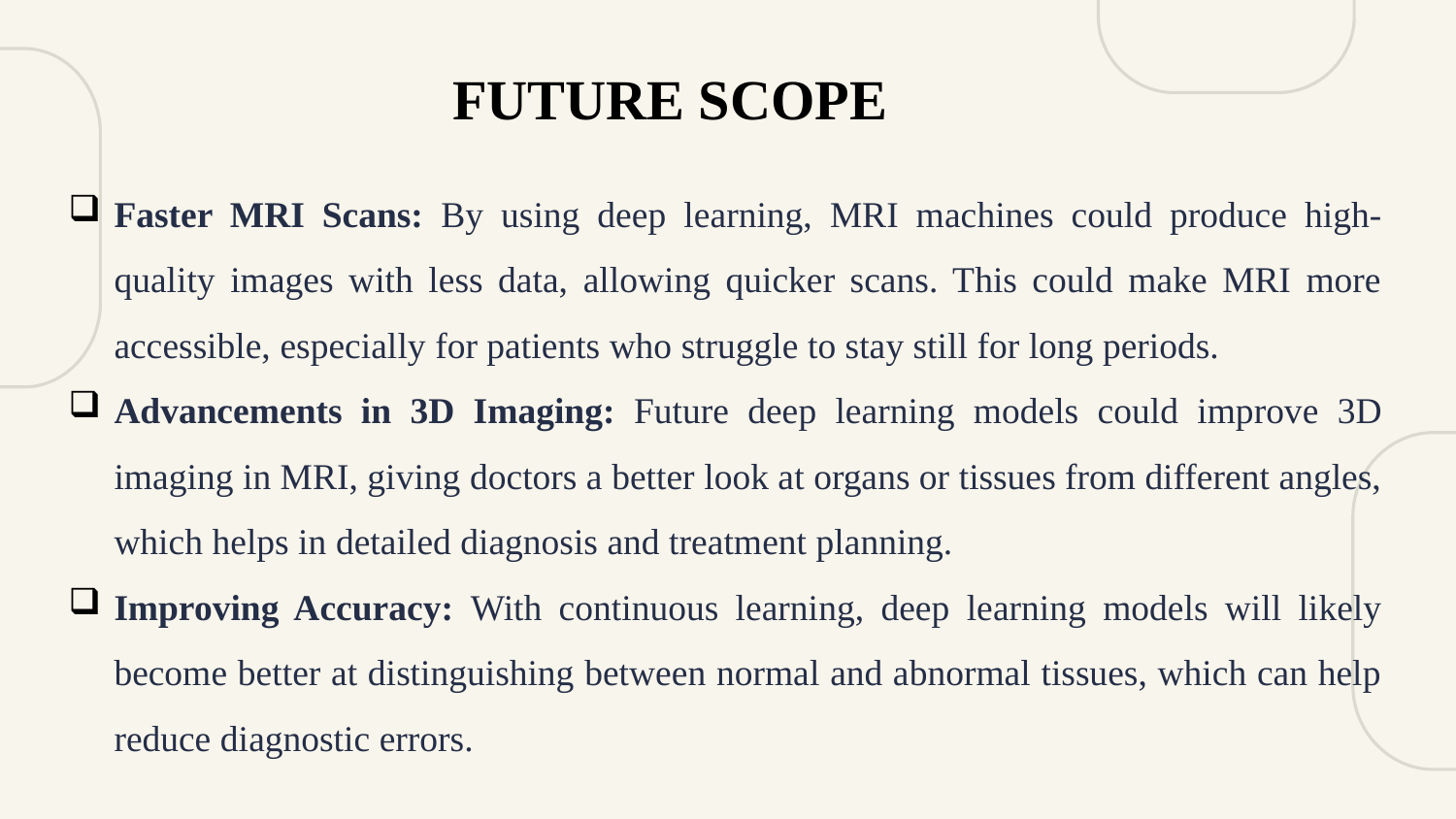

FUTURE SCOPE
Faster MRI Scans: By using deep learning, MRI machines could produce high-quality images with less data, allowing quicker scans. This could make MRI more accessible, especially for patients who struggle to stay still for long periods.
Advancements in 3D Imaging: Future deep learning models could improve 3D imaging in MRI, giving doctors a better look at organs or tissues from different angles, which helps in detailed diagnosis and treatment planning.
Improving Accuracy: With continuous learning, deep learning models will likely become better at distinguishing between normal and abnormal tissues, which can help reduce diagnostic errors.